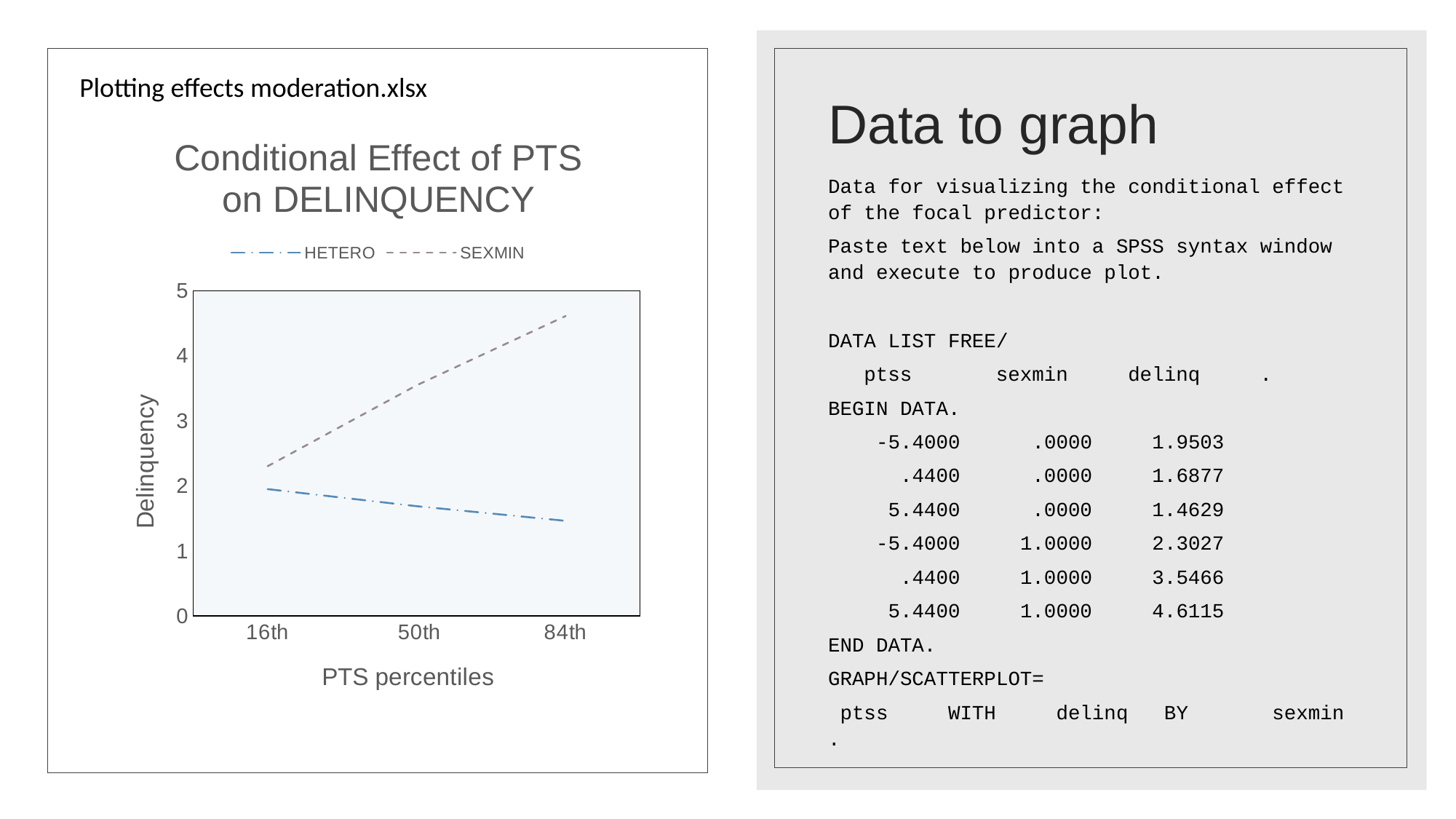

Plotting effects moderation.xlsx
# Data to graph

### Chart: Conditional Effect of PTS on DELINQUENCY

| Category |  | SEXMIN |
|---|---|---|
| 16th | 1.9503 | 2.3027 |
|  50th | 1.6877 | 3.5466 |
| 84th | 1.4629 | 4.6115 |
Data for visualizing the conditional effect of the focal predictor:
Paste text below into a SPSS syntax window and execute to produce plot.

DATA LIST FREE/
   ptss       sexmin     delinq     .
BEGIN DATA.
    -5.4000      .0000     1.9503
      .4400      .0000     1.6877
     5.4400      .0000     1.4629
    -5.4000     1.0000     2.3027
      .4400     1.0000     3.5466
     5.4400     1.0000     4.6115
END DATA.
GRAPH/SCATTERPLOT=
 ptss     WITH     delinq   BY       sexmin   .